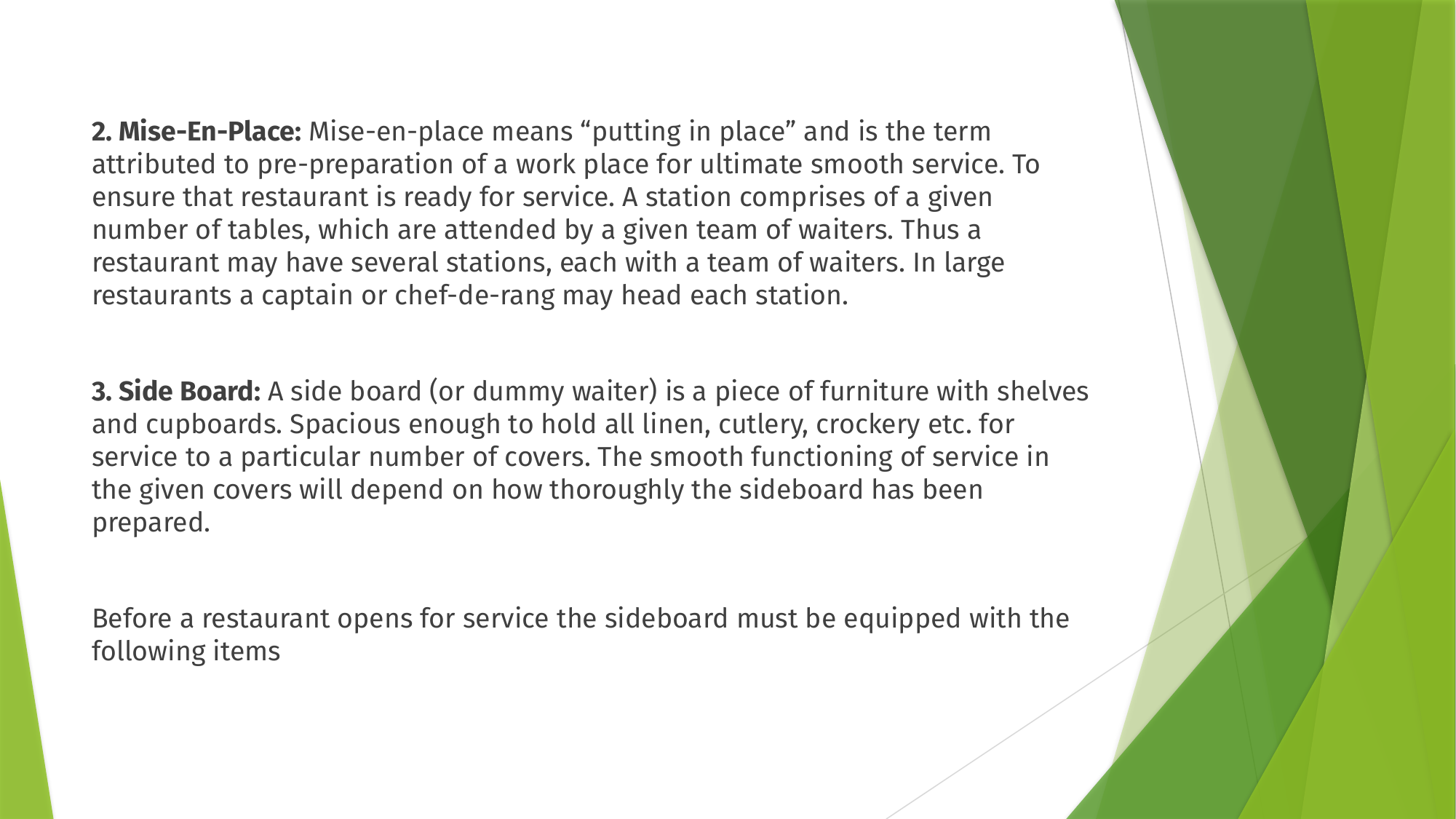

2. Mise-En-Place: Mise-en-place means “putting in place” and is the term attributed to pre-preparation of a work place for ultimate smooth service. To ensure that restaurant is ready for service. A station comprises of a given number of tables, which are attended by a given team of waiters. Thus a restaurant may have several stations, each with a team of waiters. In large restaurants a captain or chef-de-rang may head each station.

3. Side Board: A side board (or dummy waiter) is a piece of furniture with shelves and cupboards. Spacious enough to hold all linen, cutlery, crockery etc. for service to a particular number of covers. The smooth functioning of service in the given covers will depend on how thoroughly the sideboard has been prepared.

Before a restaurant opens for service the sideboard must be equipped with the following items